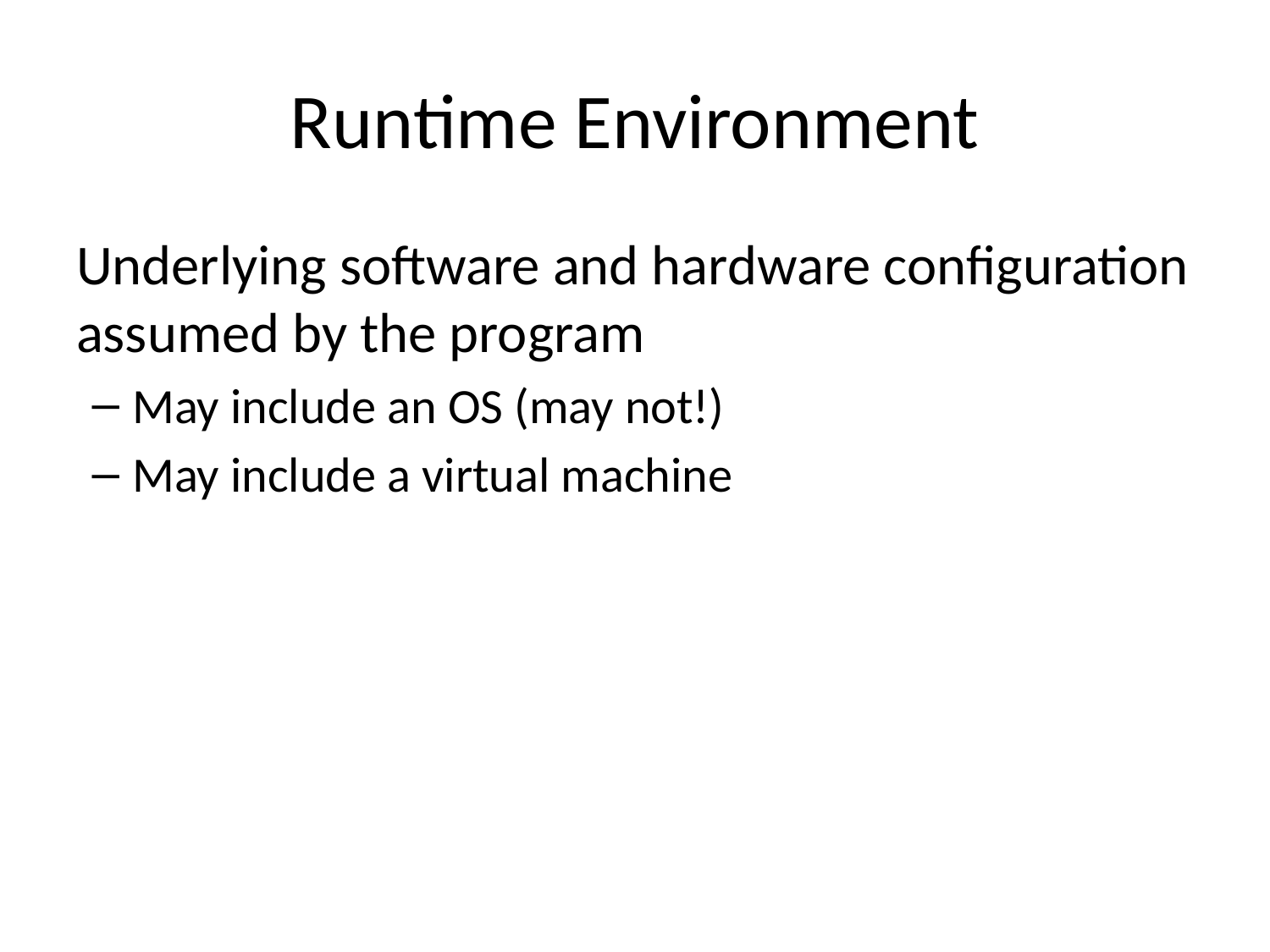

# Runtime Environment
Underlying software and hardware configuration assumed by the program
May include an OS (may not!)
May include a virtual machine